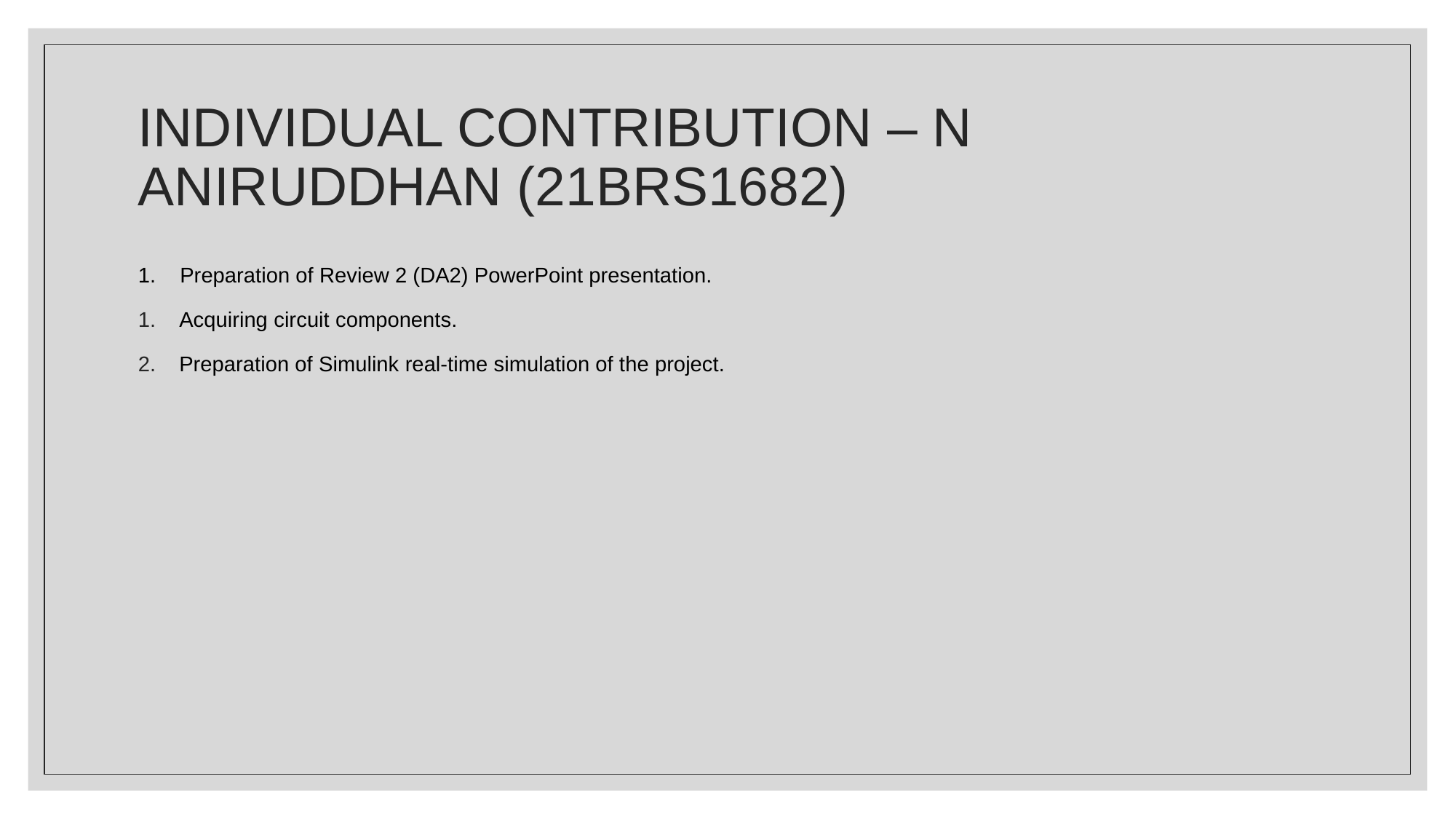

# INDIVIDUAL CONTRIBUTION – N ANIRUDDHAN (21BRS1682)
1.    Preparation of Review 2 (DA2) PowerPoint presentation.
Acquiring circuit components.
Preparation of Simulink real-time simulation of the project.